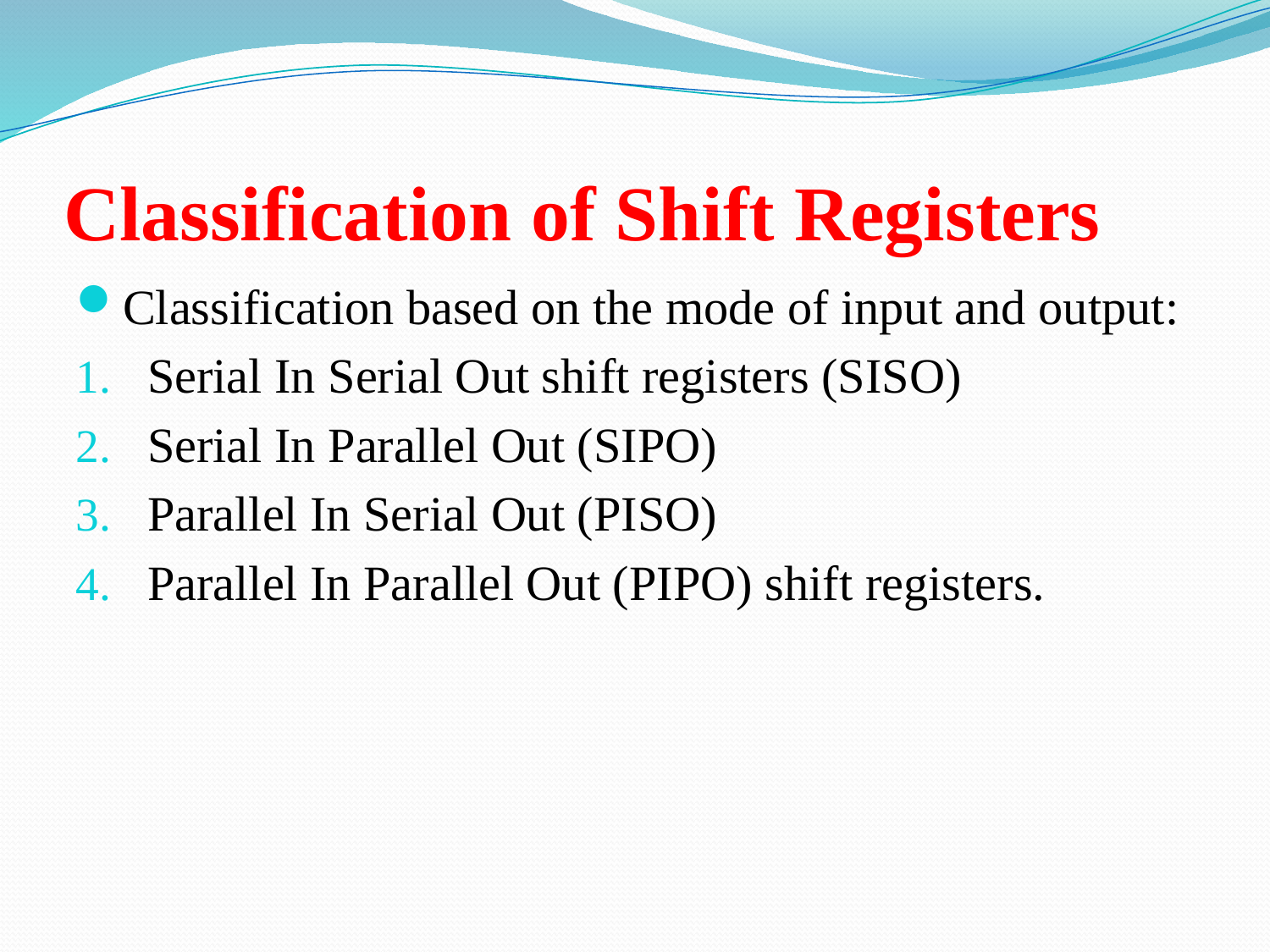

# Classification of Shift Registers
Classification based on the mode of input and output:
Serial In Serial Out shift registers (SISO)
Serial In Parallel Out (SIPO)
Parallel In Serial Out (PISO)
Parallel In Parallel Out (PIPO) shift registers.